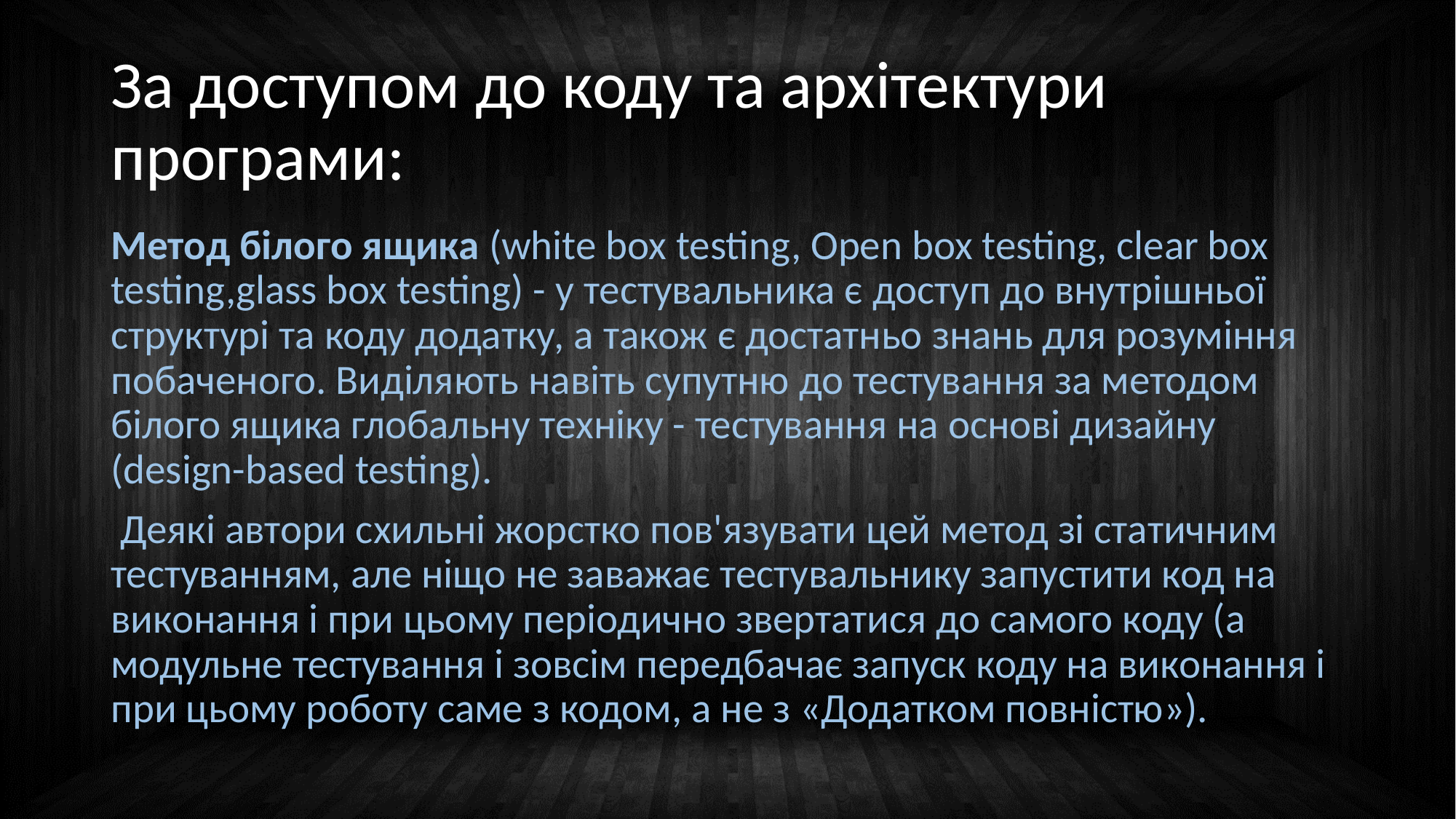

# За доступом до коду та архітектури програми:
Метод білого ящика (white box testing, Open box testing, clear box testing,glass box testing) - у тестувальника є доступ до внутрішньої структурі та коду додатку, а також є достатньо знань для розуміння побаченого. Виділяють навіть супутню до тестування за методом білого ящика глобальну техніку - тестування на основі дизайну (design-based testing).
 Деякі автори схильні жорстко пов'язувати цей метод зі статичним тестуванням, але ніщо не заважає тестувальнику запустити код на виконання і при цьому періодично звертатися до самого коду (а модульне тестування і зовсім передбачає запуск коду на виконання і при цьому роботу саме з кодом, а не з «Додатком повністю»).